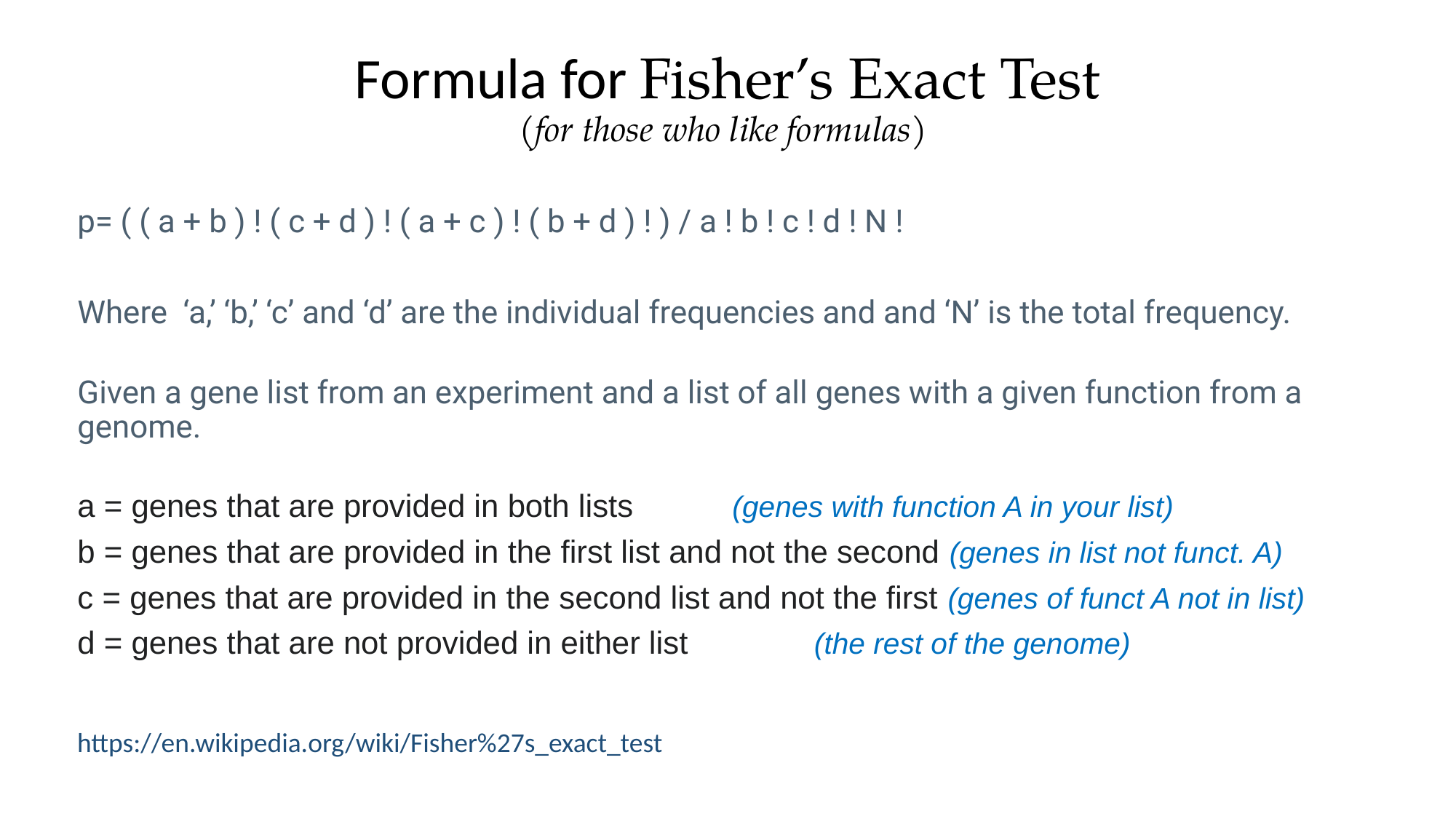

# Formula for Fisher’s Exact Test (for those who like formulas)
p= ( ( a + b ) ! ( c + d ) ! ( a + c ) ! ( b + d ) ! ) / a ! b ! c ! d ! N !

Where  ‘a,’ ‘b,’ ‘c’ and ‘d’ are the individual frequencies and and ‘N’ is the total frequency.
Given a gene list from an experiment and a list of all genes with a given function from a genome.
a = genes that are provided in both lists 		(genes with function A in your list)
b = genes that are provided in the first list and not the second (genes in list not funct. A)
c = genes that are provided in the second list and not the first (genes of funct A not in list)
d = genes that are not provided in either list 		(the rest of the genome)

https://en.wikipedia.org/wiki/Fisher%27s_exact_test